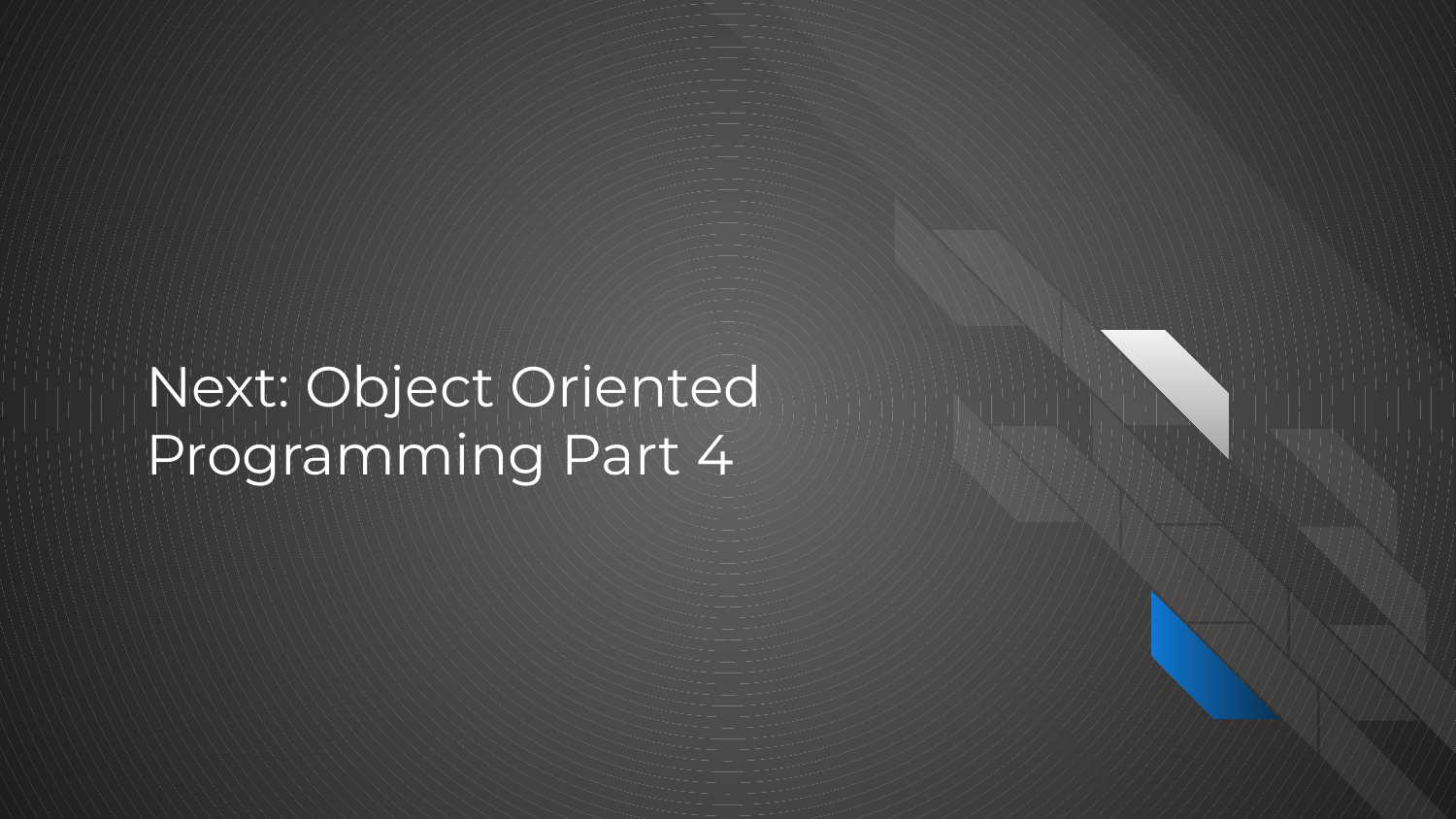

# Next: Object Oriented Programming Part 4